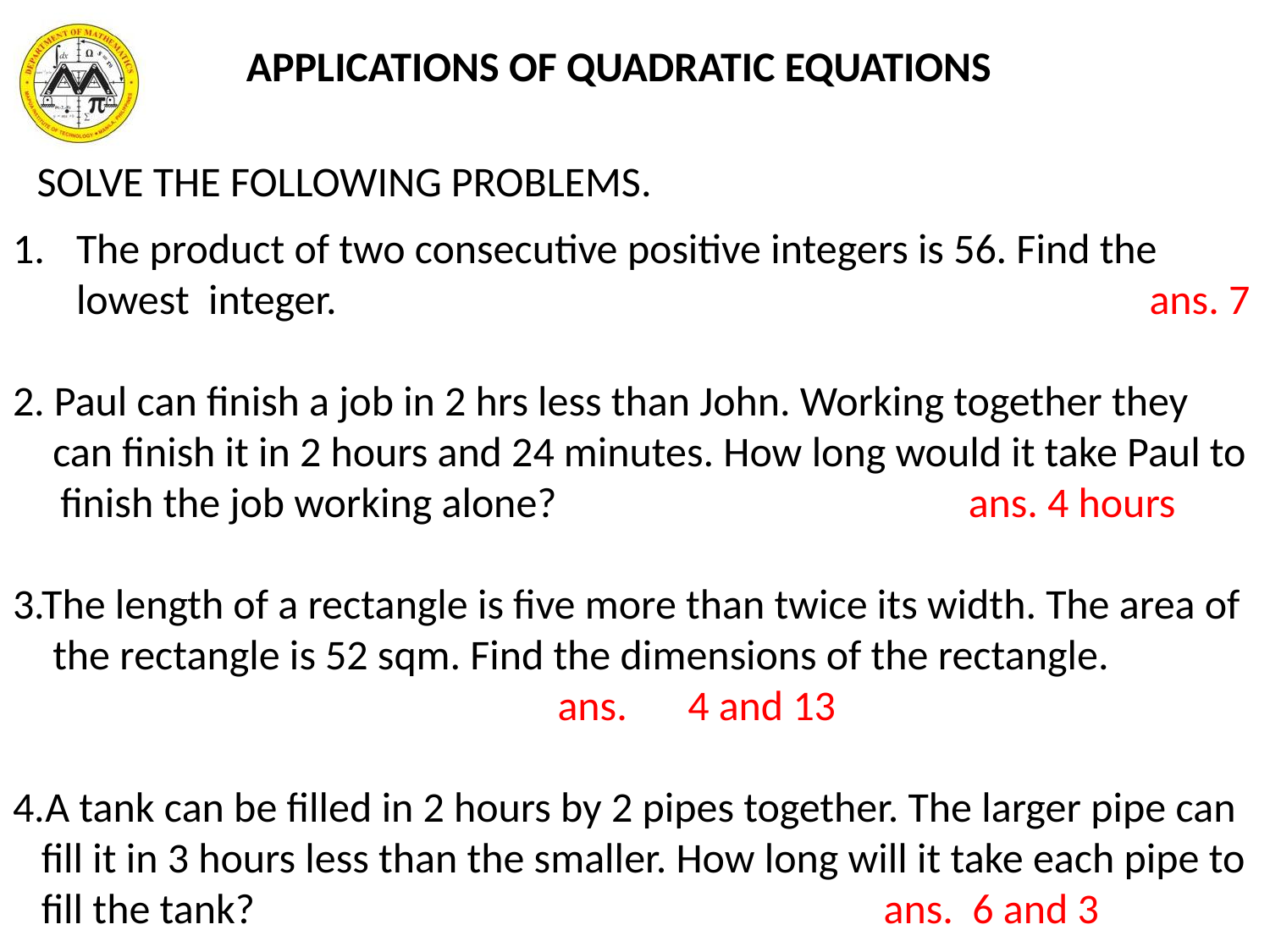

# APPLICATIONS OF QUADRATIC EQUATIONS
SOLVE THE FOLLOWING PROBLEMS.
The product of two consecutive positive integers is 56. Find the lowest  integer.						      ans. 7

2. Paul can finish a job in 2 hrs less than John. Working together they can finish it in 2 hours and 24 minutes. How long would it take Paul to
     finish the job working alone?	 		       ans. 4 hours

3.The length of a rectangle is five more than twice its width. The area of the rectangle is 52 sqm. Find the dimensions of the rectangle.                                                                     ans. 	4 and 13

4.A tank can be filled in 2 hours by 2 pipes together. The larger pipe can
   fill it in 3 hours less than the smaller. How long will it take each pipe to
   fill the tank?                                                                  ans.  6 and 3